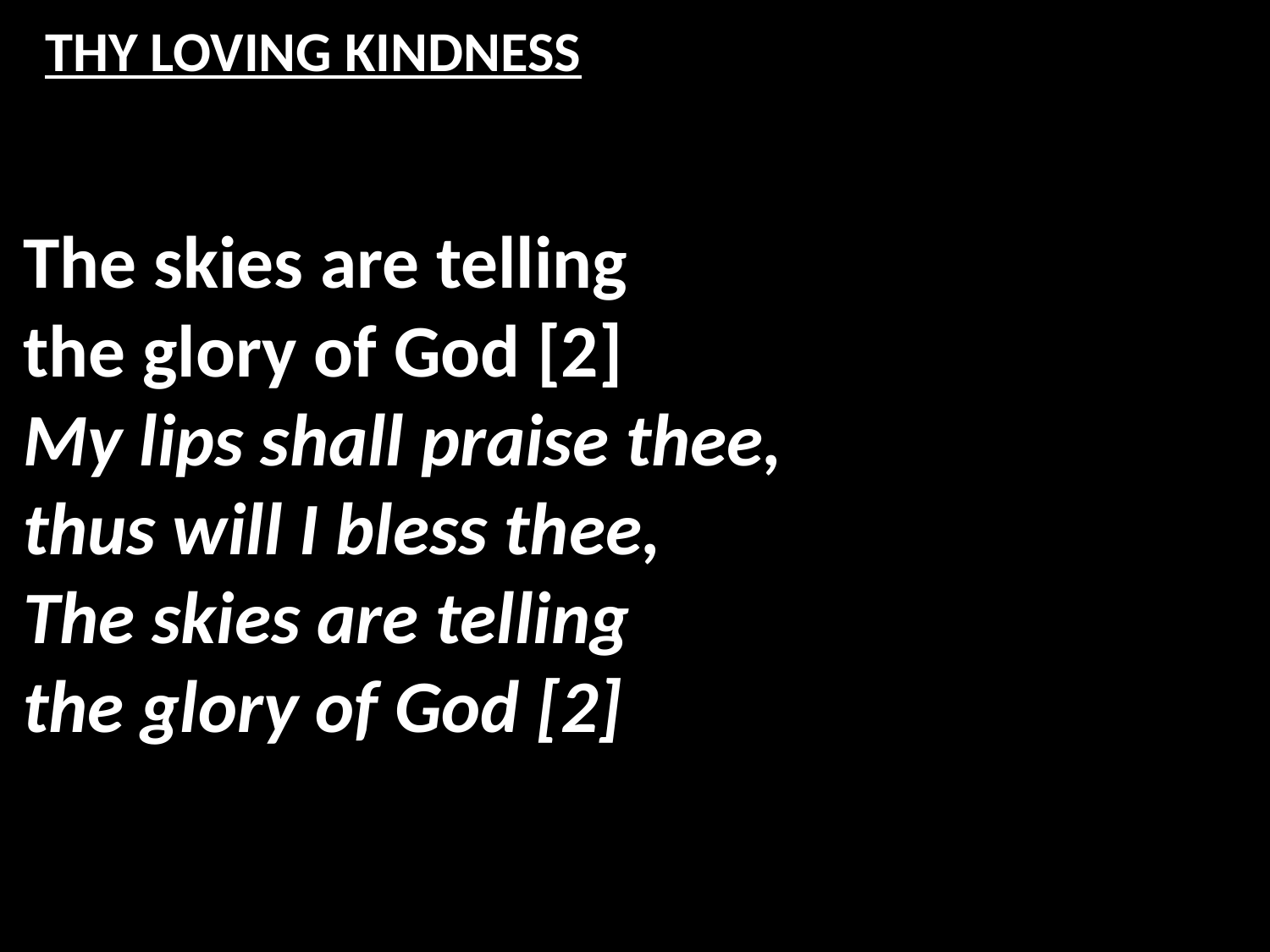

# THY LOVING KINDNESS
The skies are telling
the glory of God [2]
My lips shall praise thee,
thus will I bless thee,
The skies are telling
the glory of God [2]